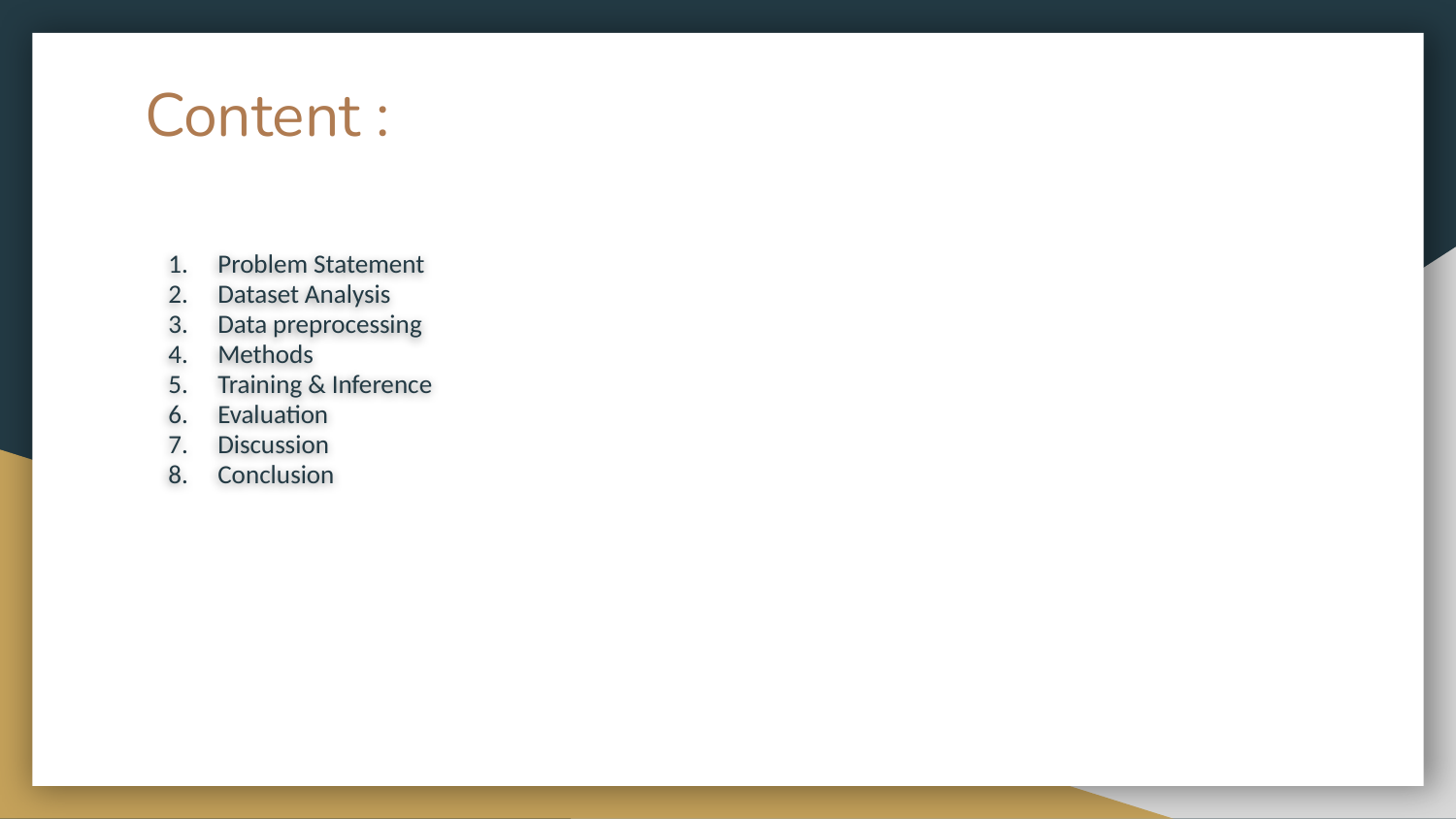

# Content :
Problem Statement
Dataset Analysis
Data preprocessing
Methods
Training & Inference
Evaluation
Discussion
Conclusion